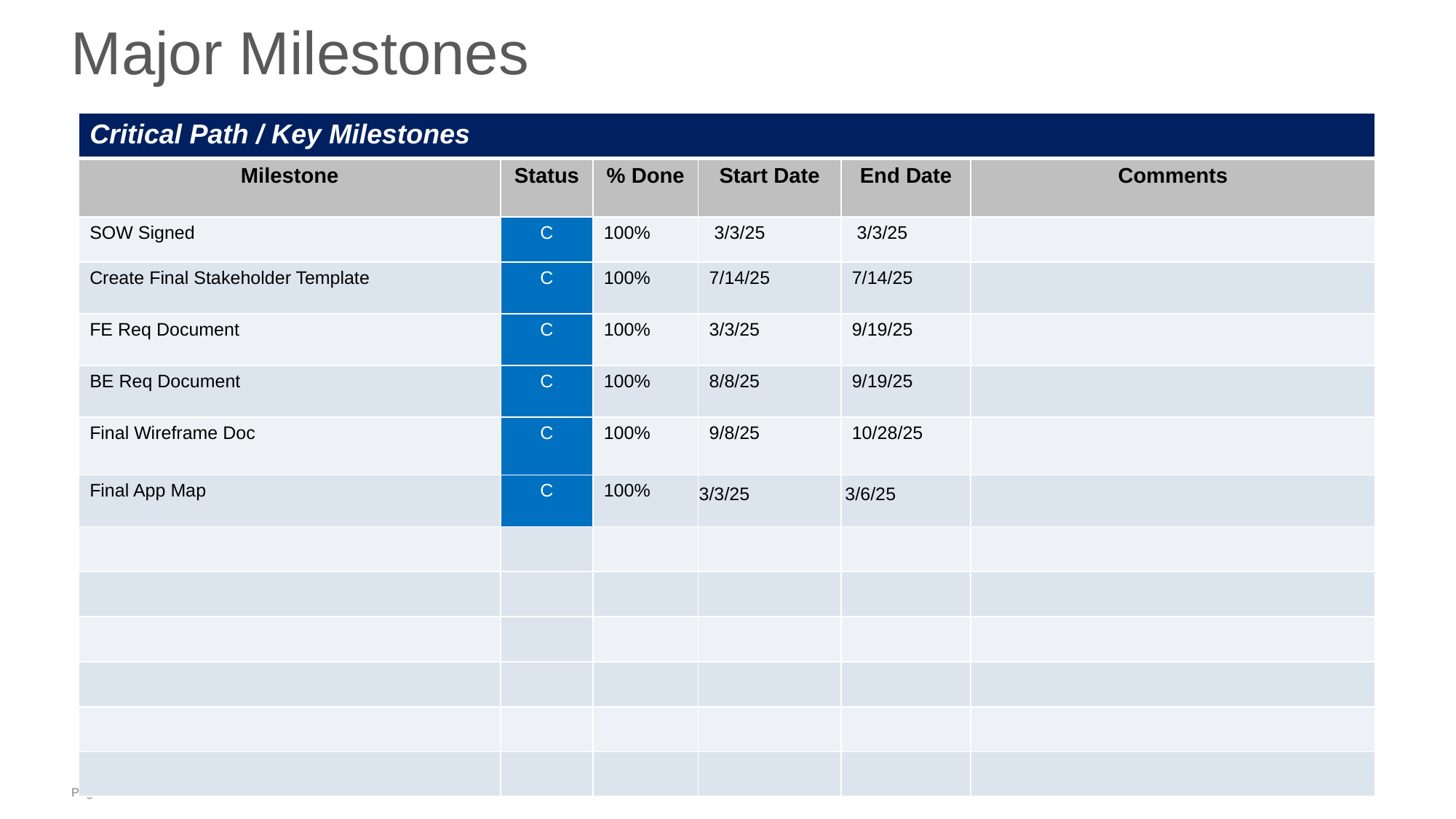

# Major Milestones
| Critical Path / Key Milestones |  |  |  |  |  |
| --- | --- | --- | --- | --- | --- |
| Milestone | Status | % Done | Start Date | End Date | Comments |
| SOW Signed | C | 100% | 3/3/25 | 3/3/25 |  |
| Create Final Stakeholder Template | C | 100% | 7/14/25 | 7/14/25 |  |
| FE Req Document | C | 100% | 3/3/25 | 9/19/25 |  |
| BE Req Document | C | 100% | 8/8/25 | 9/19/25 |  |
| Final Wireframe Doc | C | 100% | 9/8/25 | 10/28/25 |  |
| Final App Map | C | 100% | 3/3/25 | 3/6/25 |  |
|  |  |  |  |  |  |
|  |  |  |  |  |  |
|  |  |  |  |  |  |
|  |  |  |  |  |  |
|  |  |  |  |  |  |
|  |  |  |  |  |  |